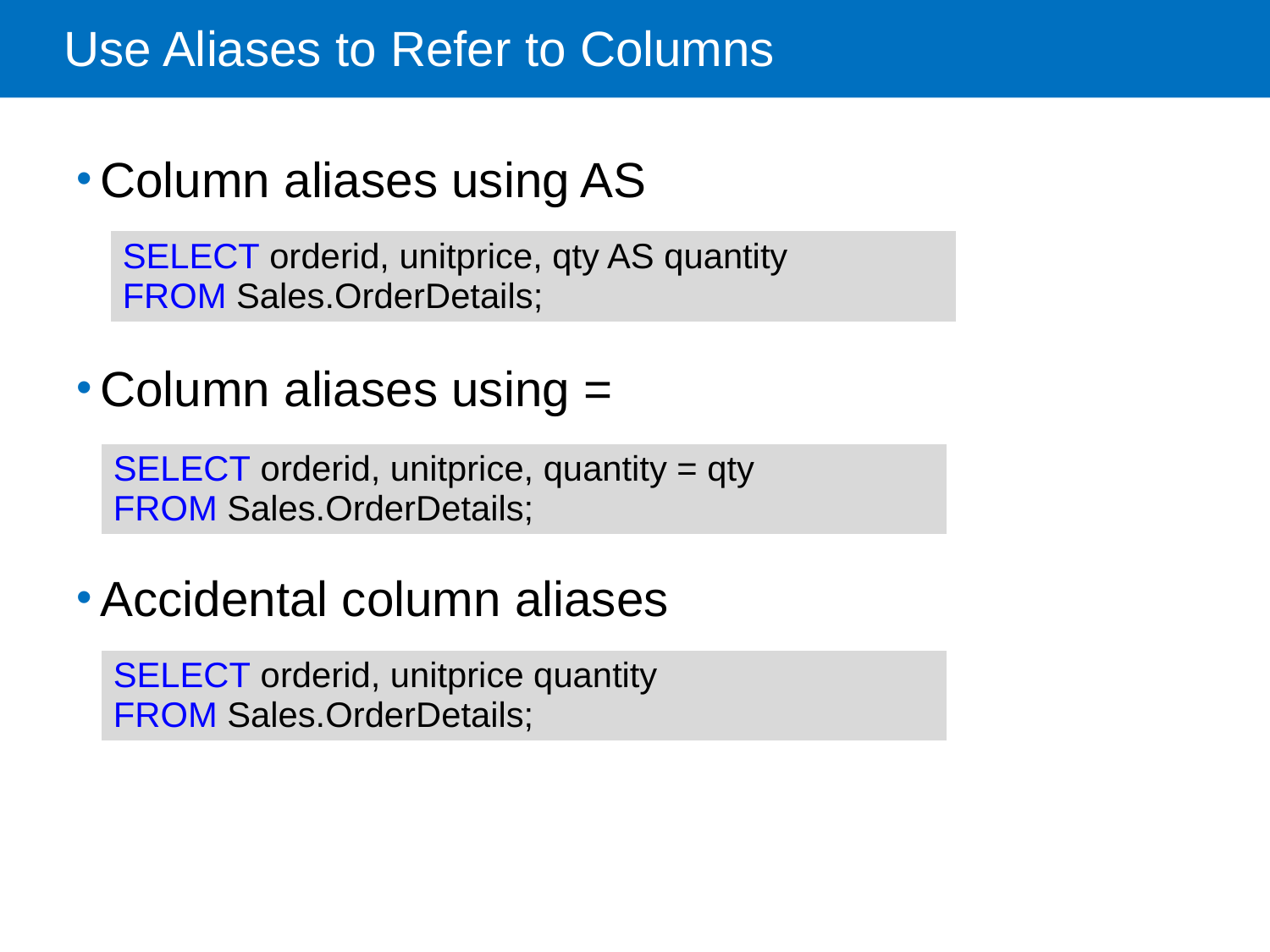

# Use Aliases to Refer to Columns
Column aliases using AS

Column aliases using =

Accidental column aliases
| SELECT orderid, unitprice, qty AS quantity FROM Sales.OrderDetails; |
| --- |
| SELECT orderid, unitprice, quantity = qty FROM Sales.OrderDetails; |
| --- |
| SELECT orderid, unitprice quantity FROM Sales.OrderDetails; |
| --- |